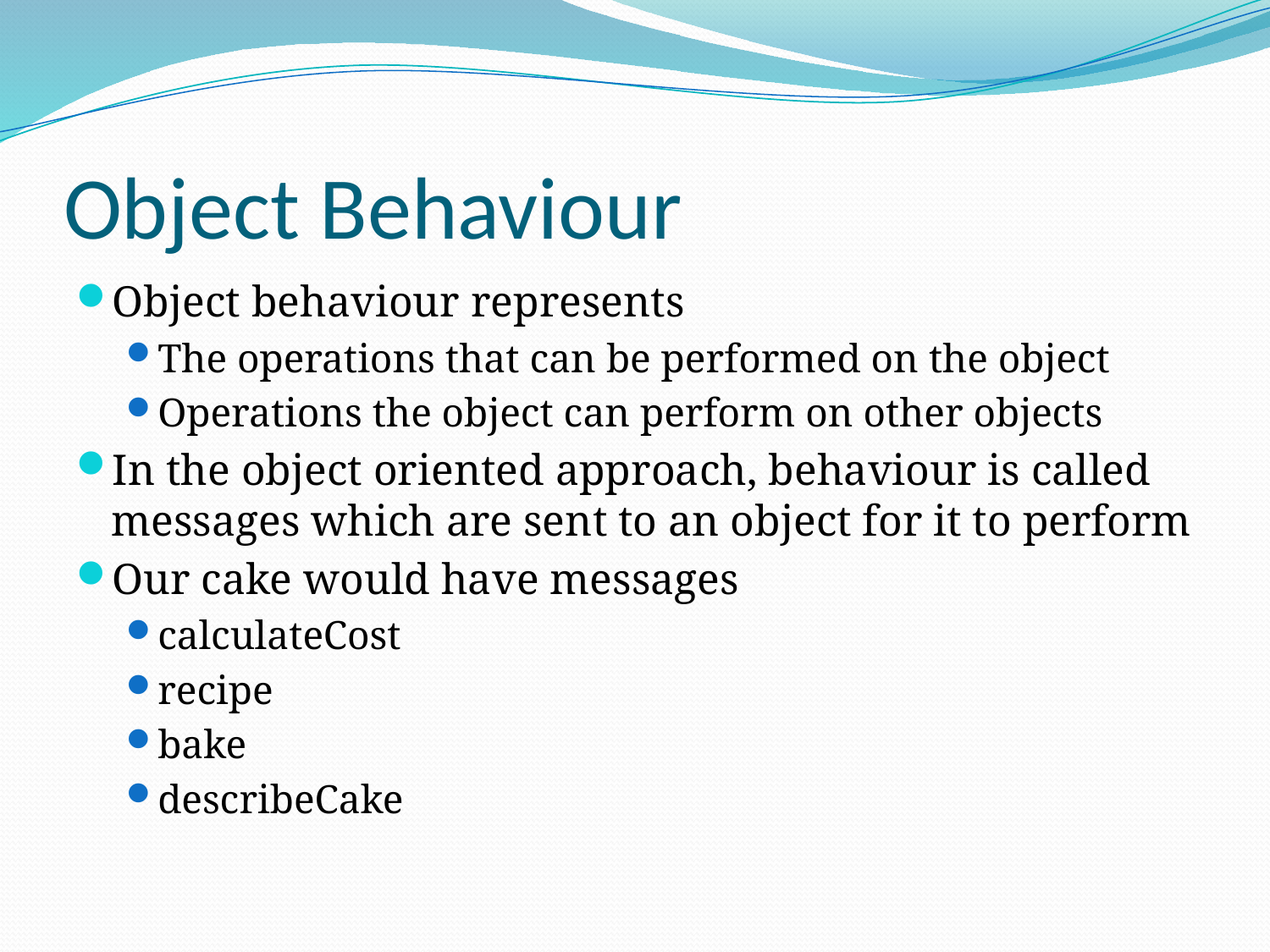

# Object Behaviour
Object behaviour represents
The operations that can be performed on the object
Operations the object can perform on other objects
In the object oriented approach, behaviour is called messages which are sent to an object for it to perform
Our cake would have messages
calculateCost
recipe
bake
describeCake